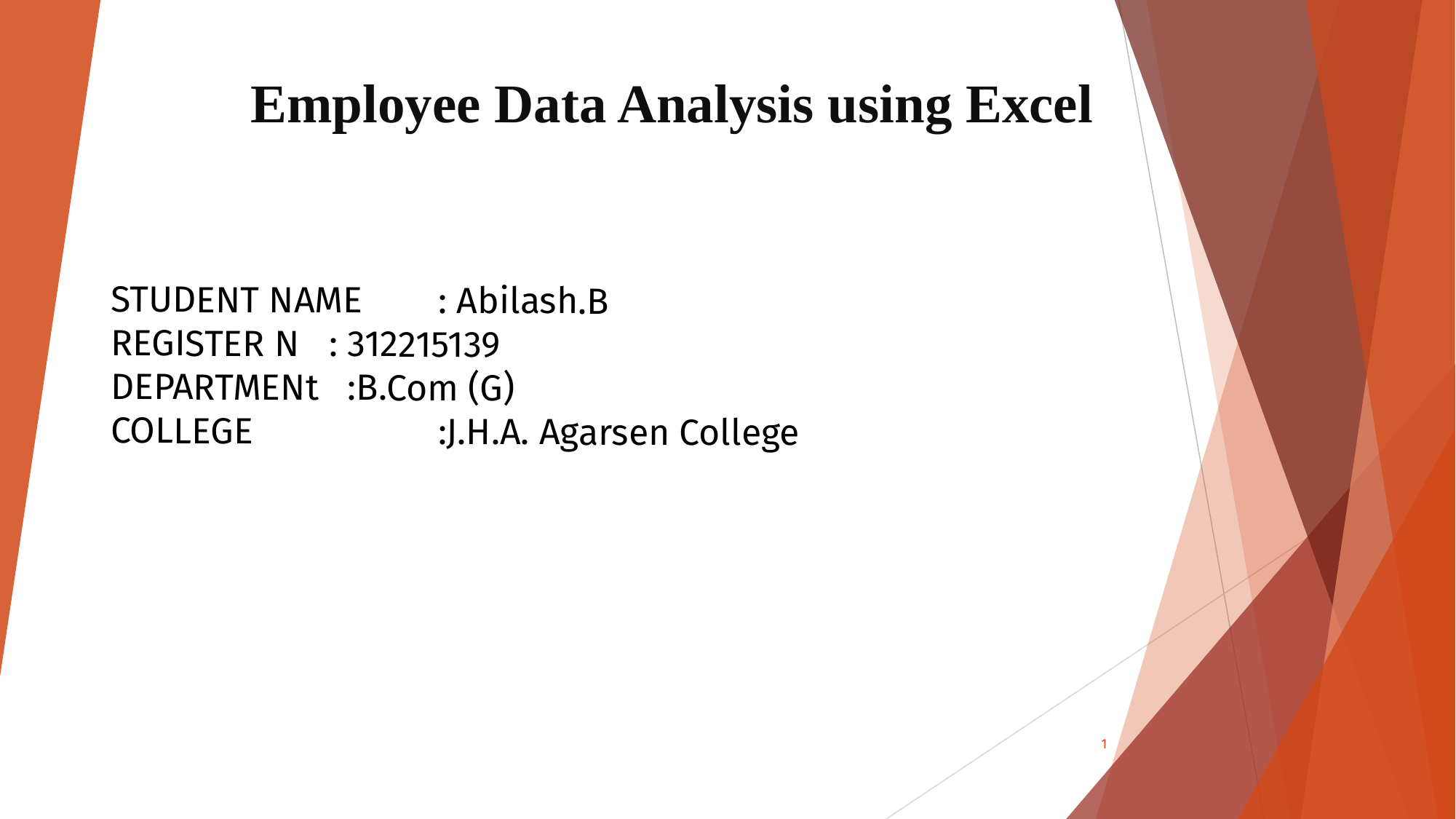

# Employee Data Analysis using Excel
STUDENT NAME	: Abilash.B
REGISTER N  	: 312215139
DEPARTMENt   :B.Com (G)
COLLEGE		:J.H.A. Agarsen College

1